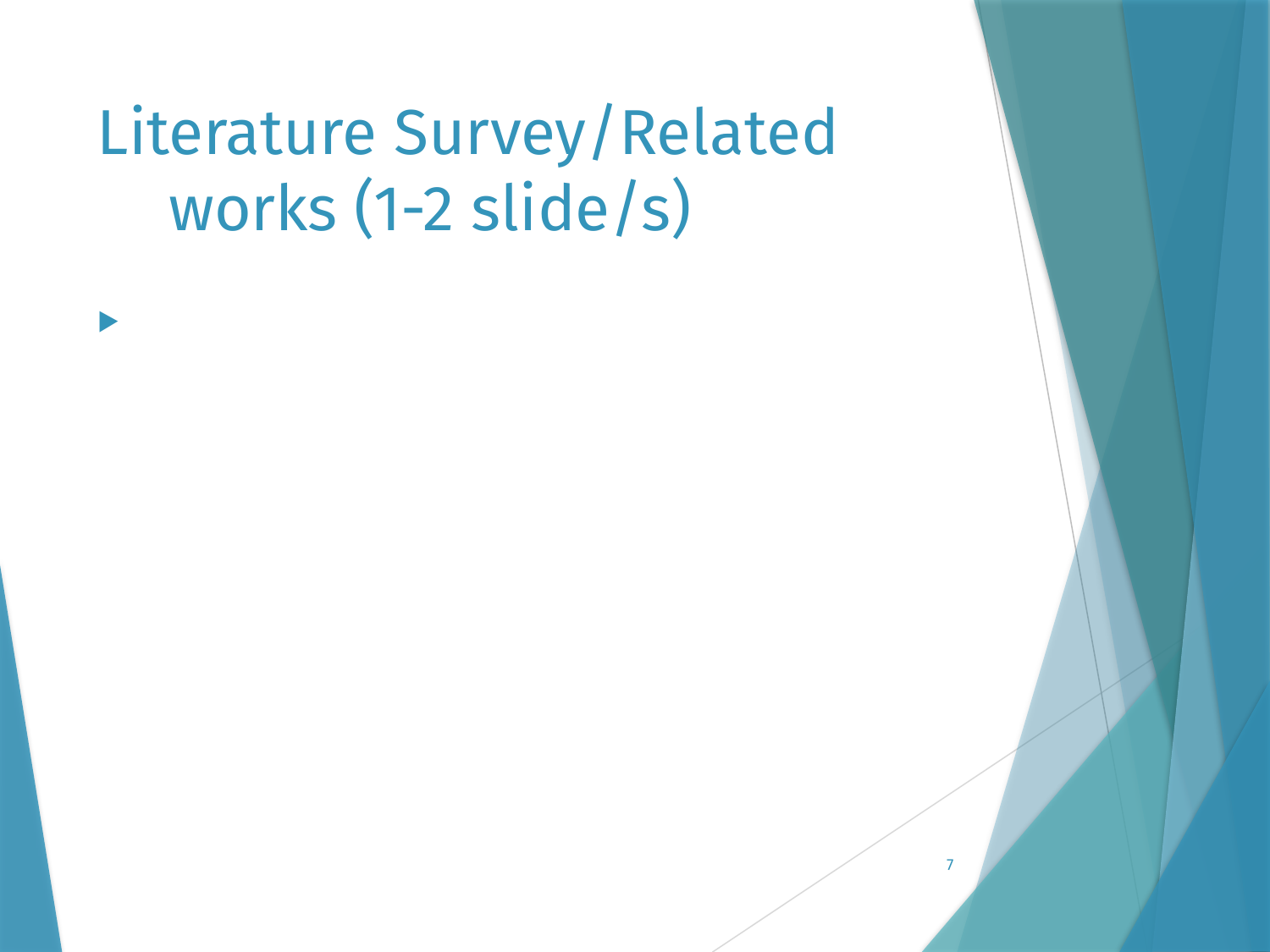

# Literature Survey/Related works (1-2 slide/s)

7